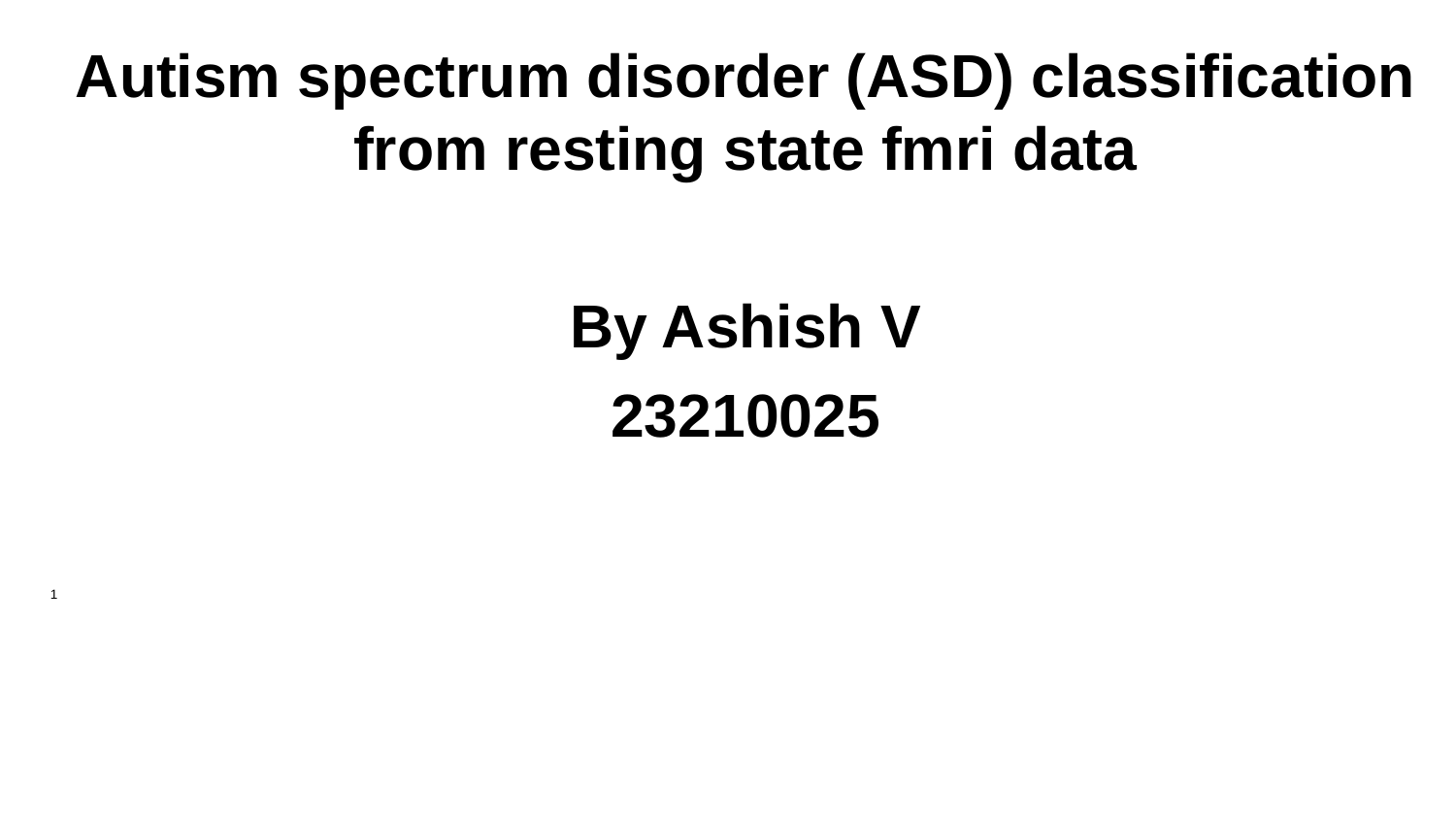

Autism spectrum disorder (ASD) classification from resting state fmri data

By Ashish V
23210025

1